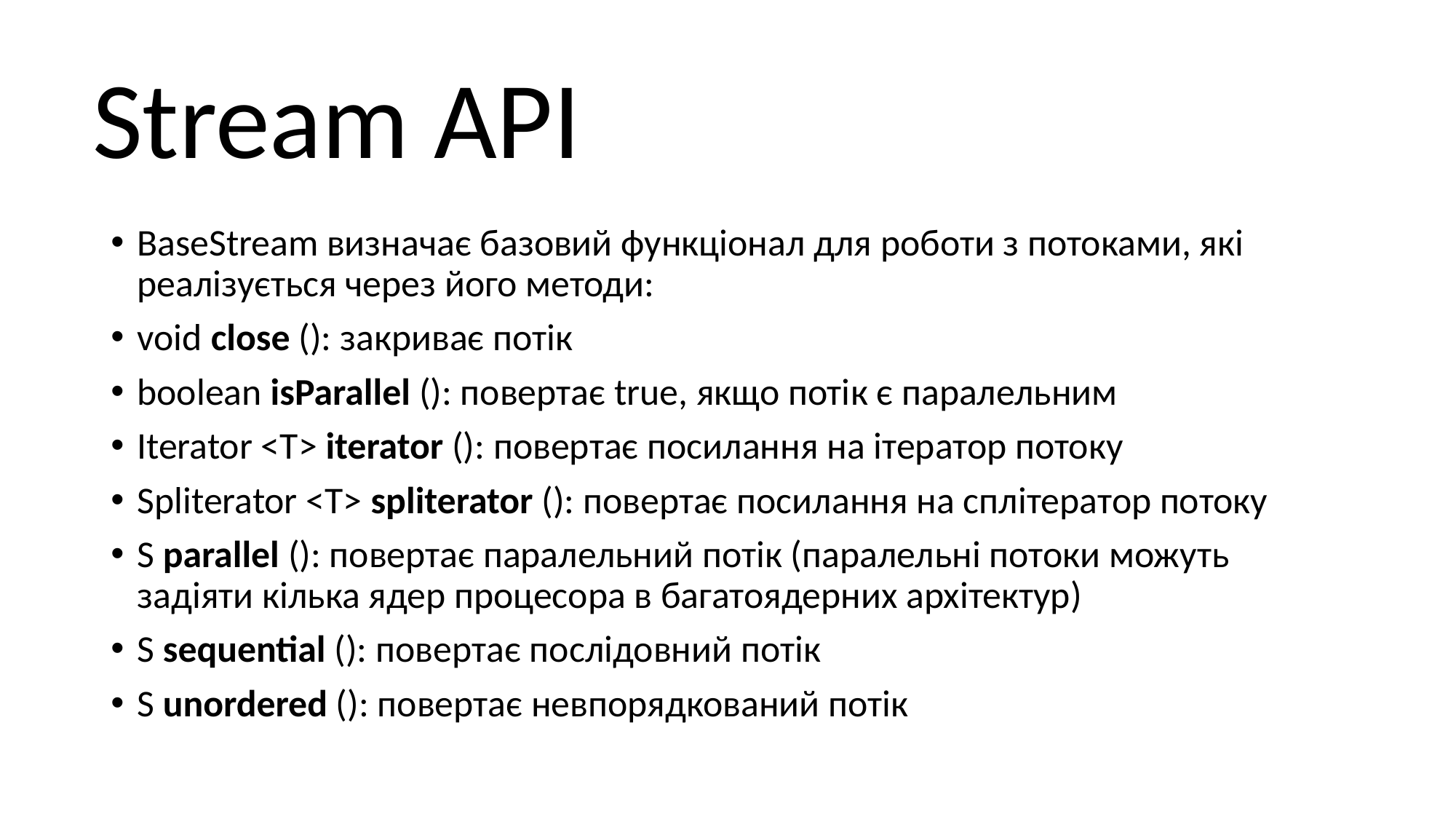

# Stream API
BaseStream визначає базовий функціонал для роботи з потоками, які реалізується через його методи:
void close (): закриває потік
boolean isParallel (): повертає true, якщо потік є паралельним
Iterator <Т> iterator (): повертає посилання на ітератор потоку
Spliterator <Т> spliterator (): повертає посилання на сплітератор потоку
S parallel (): повертає паралельний потік (паралельні потоки можуть задіяти кілька ядер процесора в багатоядерних архітектур)
S sequential (): повертає послідовний потік
S unordered (): повертає невпорядкований потік